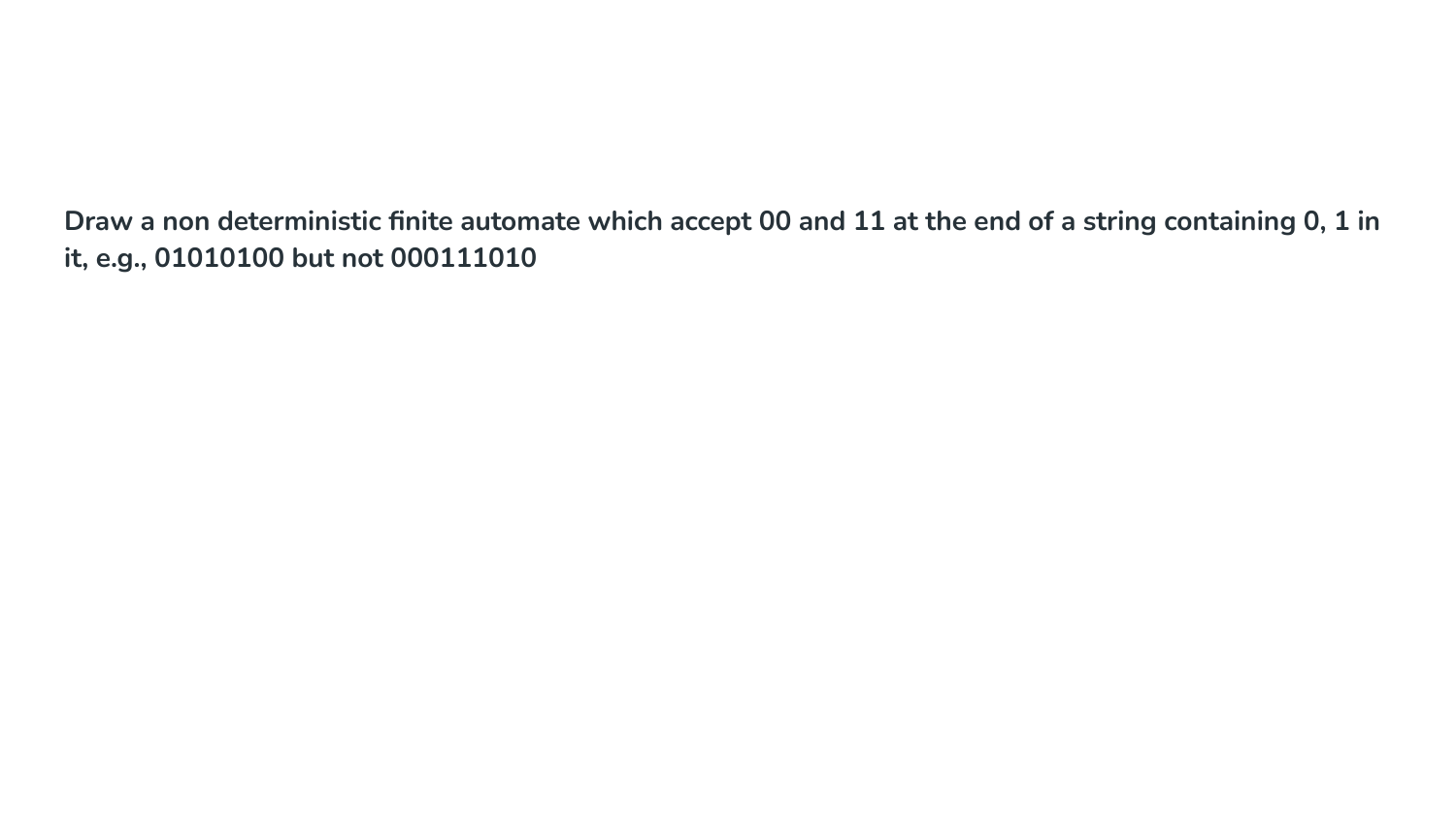

#
Draw a non deterministic finite automate which accept 00 and 11 at the end of a string containing 0, 1 in it, e.g., 01010100 but not 000111010